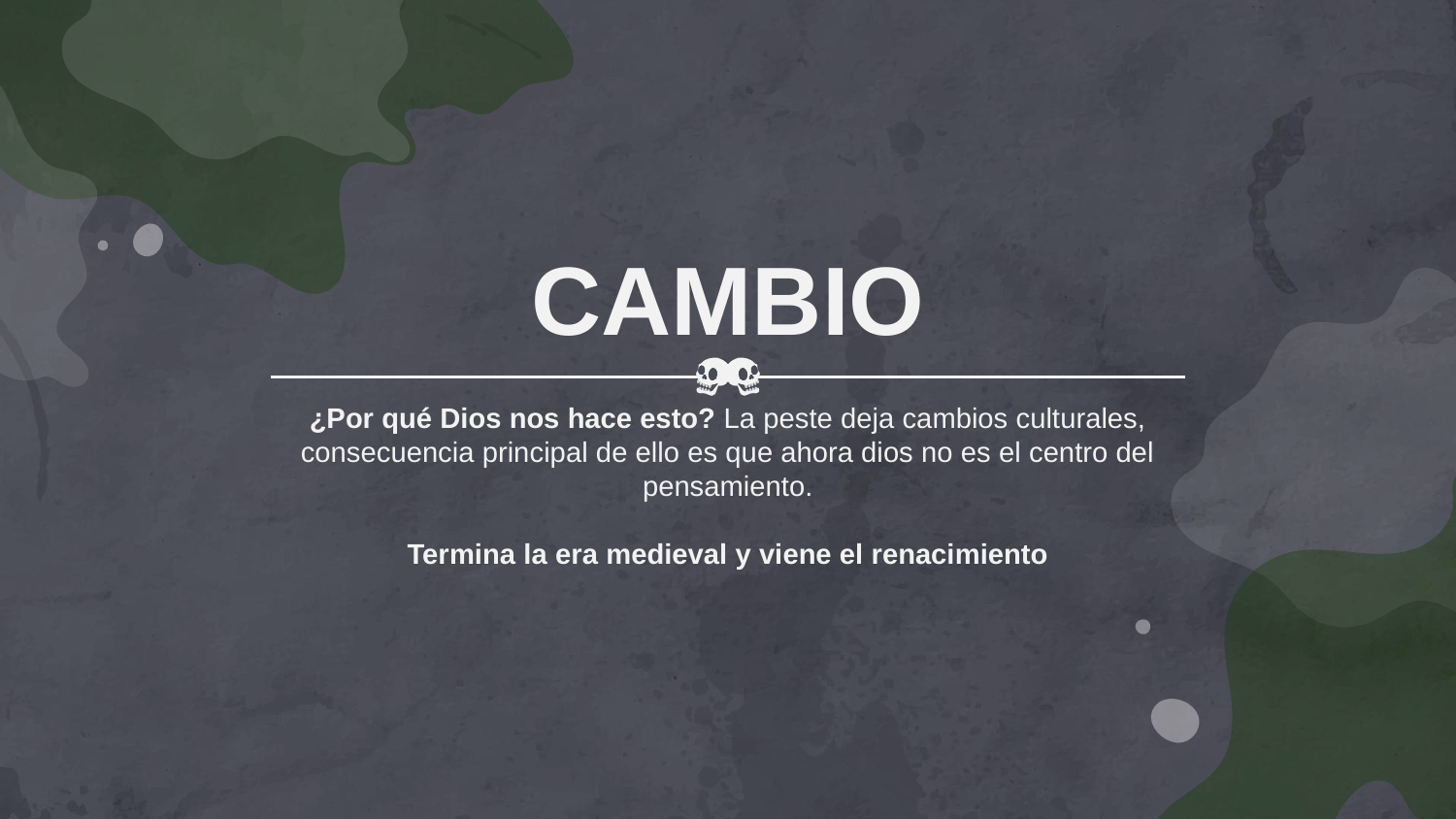

# CAMBIO

¿Por qué Dios nos hace esto? La peste deja cambios culturales, consecuencia principal de ello es que ahora dios no es el centro del pensamiento.

Termina la era medieval y viene el renacimiento